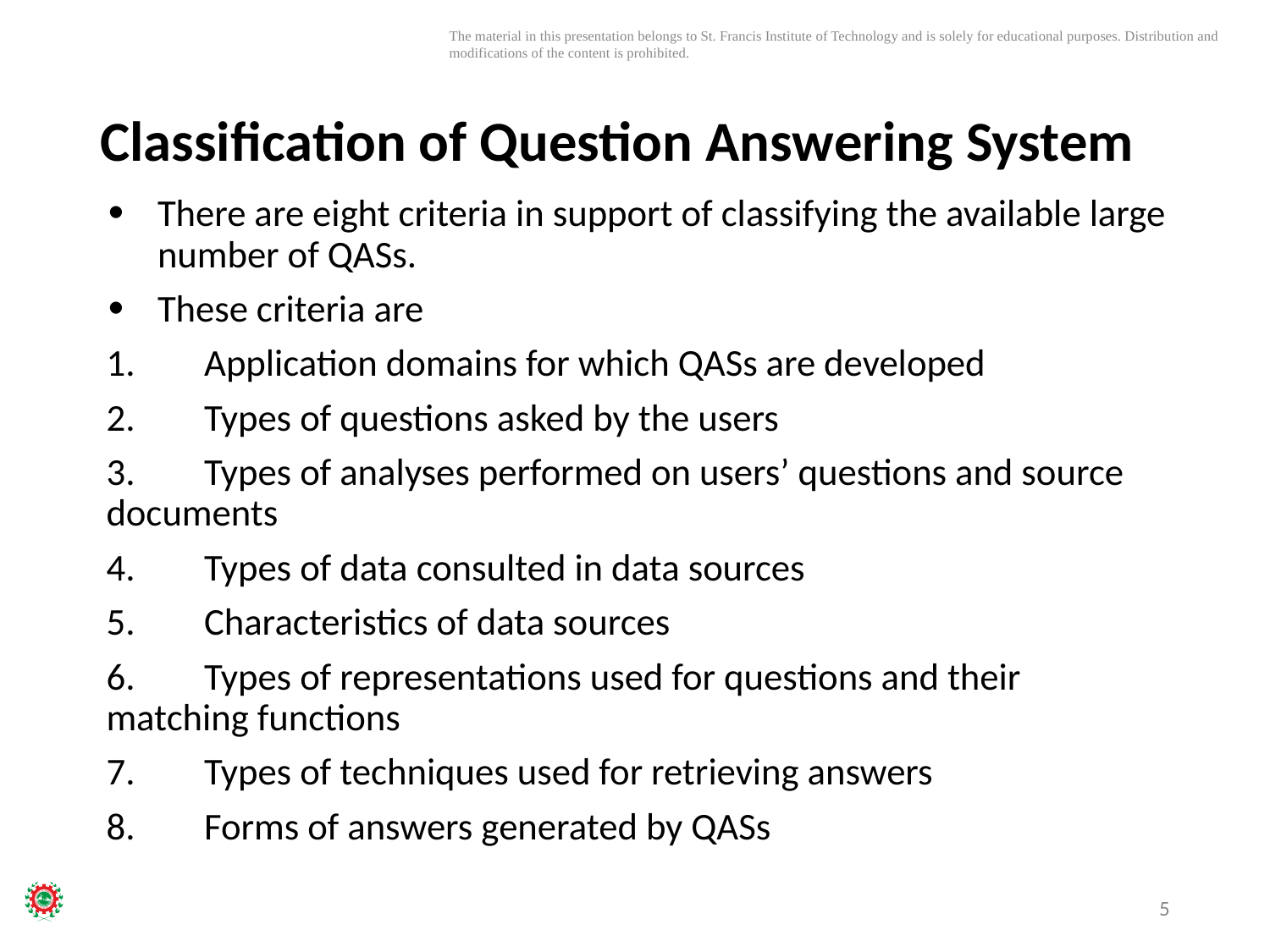

# Classification of Question Answering System
There are eight criteria in support of classifying the available large number of QASs.
These criteria are
1.	Application domains for which QASs are developed
2.	Types of questions asked by the users
3.	Types of analyses performed on users’ questions and source documents
4.	Types of data consulted in data sources
5.	Characteristics of data sources
6.	Types of representations used for questions and their matching functions
7.	Types of techniques used for retrieving answers
8.	Forms of answers generated by QASs

5